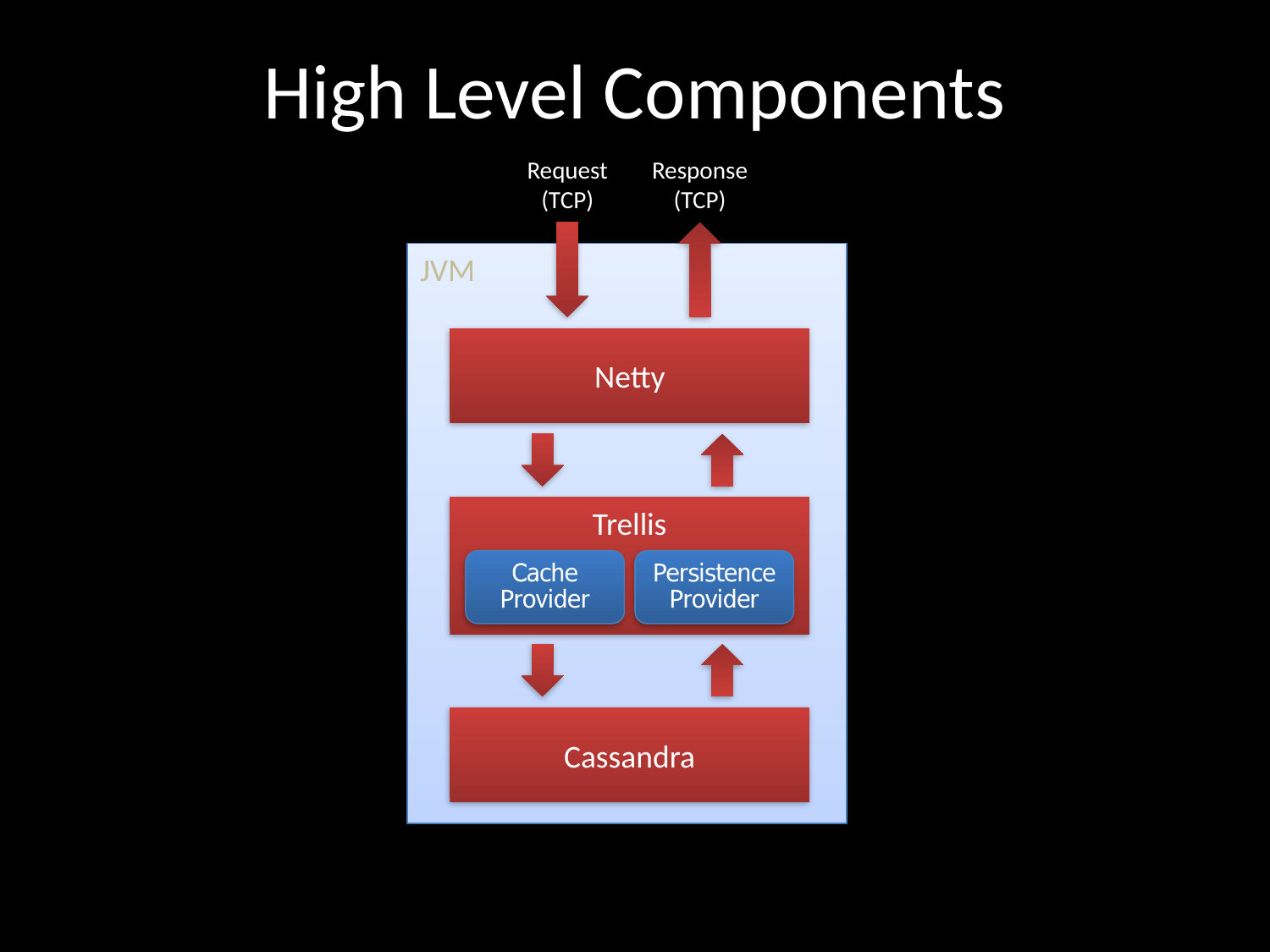

# High Level Components
Request (TCP)
Response (TCP)

JVM
Netty

Trellis
Cache Provider
Persistence Provider

Cassandra